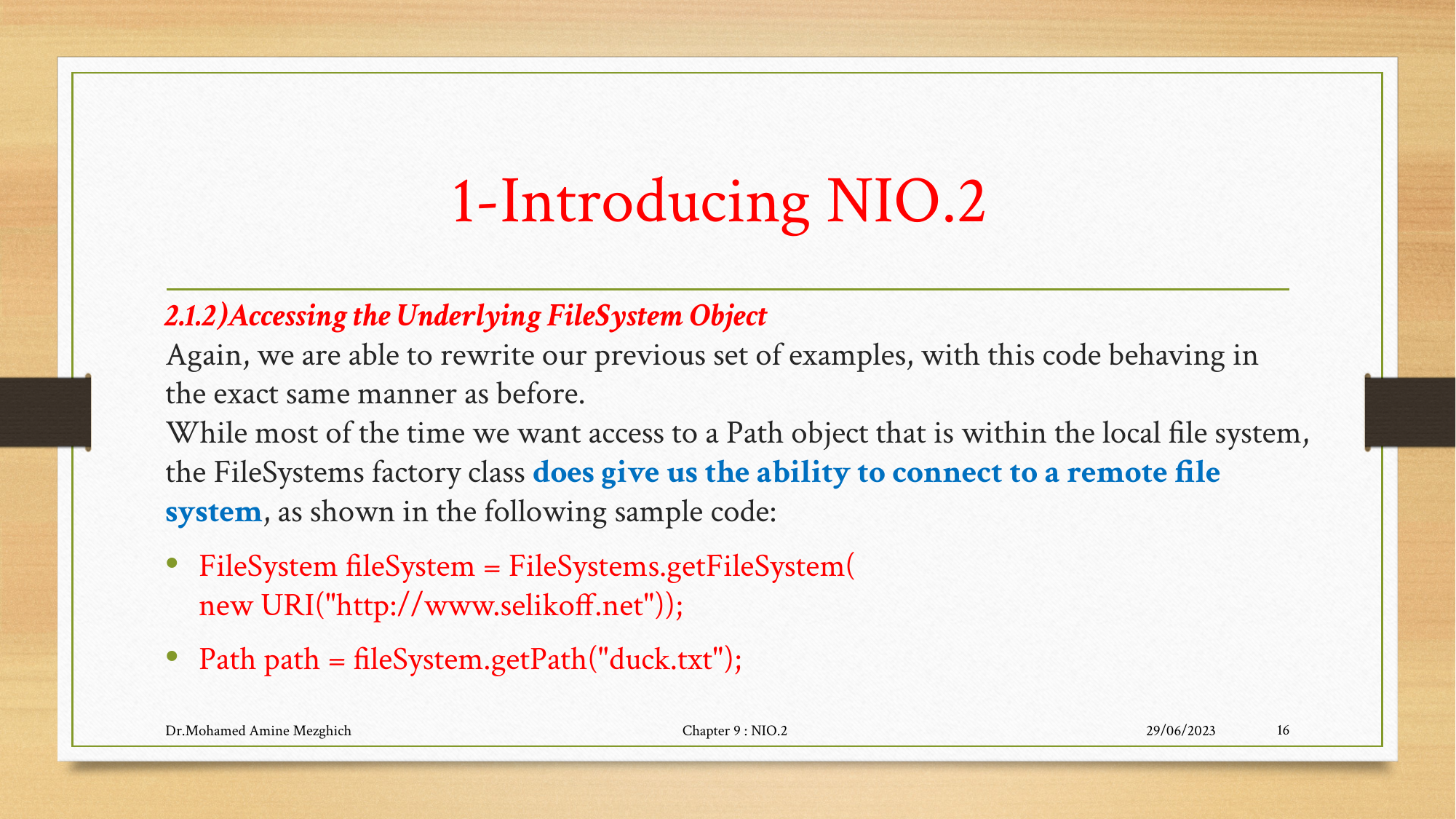

# 1-Introducing NIO.2
2.1.2)Accessing the Underlying FileSystem Object
Again, we are able to rewrite our previous set of examples, with this code behaving in
the exact same manner as before.
While most of the time we want access to a Path object that is within the local file system, the FileSystems factory class does give us the ability to connect to a remote file system, as shown in the following sample code:
FileSystem fileSystem = FileSystems.getFileSystem(
new URI("http://www.selikoff.net"));
Path path = fileSystem.getPath("duck.txt");
Dr.Mohamed Amine Mezghich                                                                                                Chapter 9 : NIO.2
29/06/2023
16